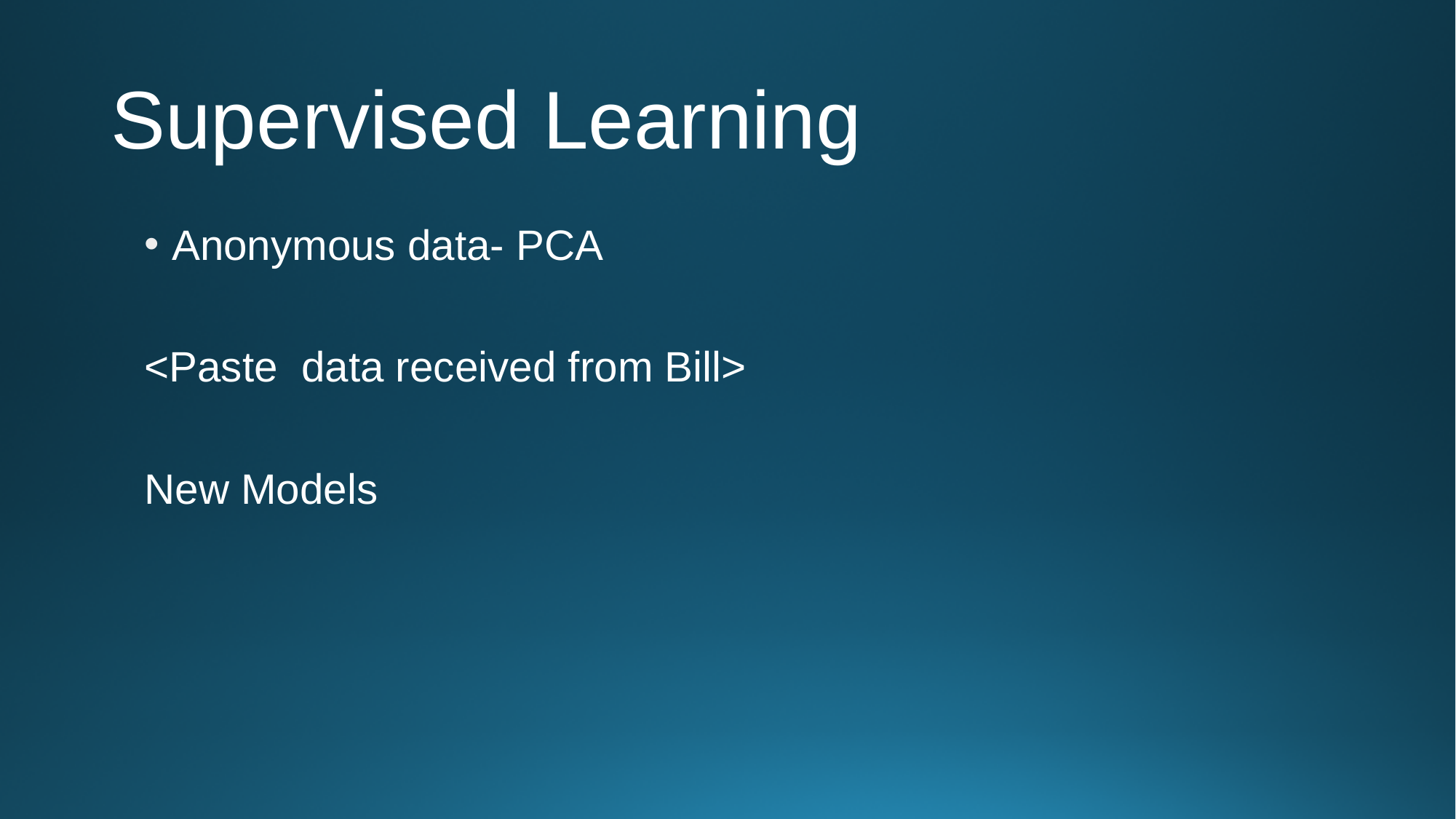

# Supervised Learning
Anonymous data- PCA

<Paste  data received from Bill>

New Models